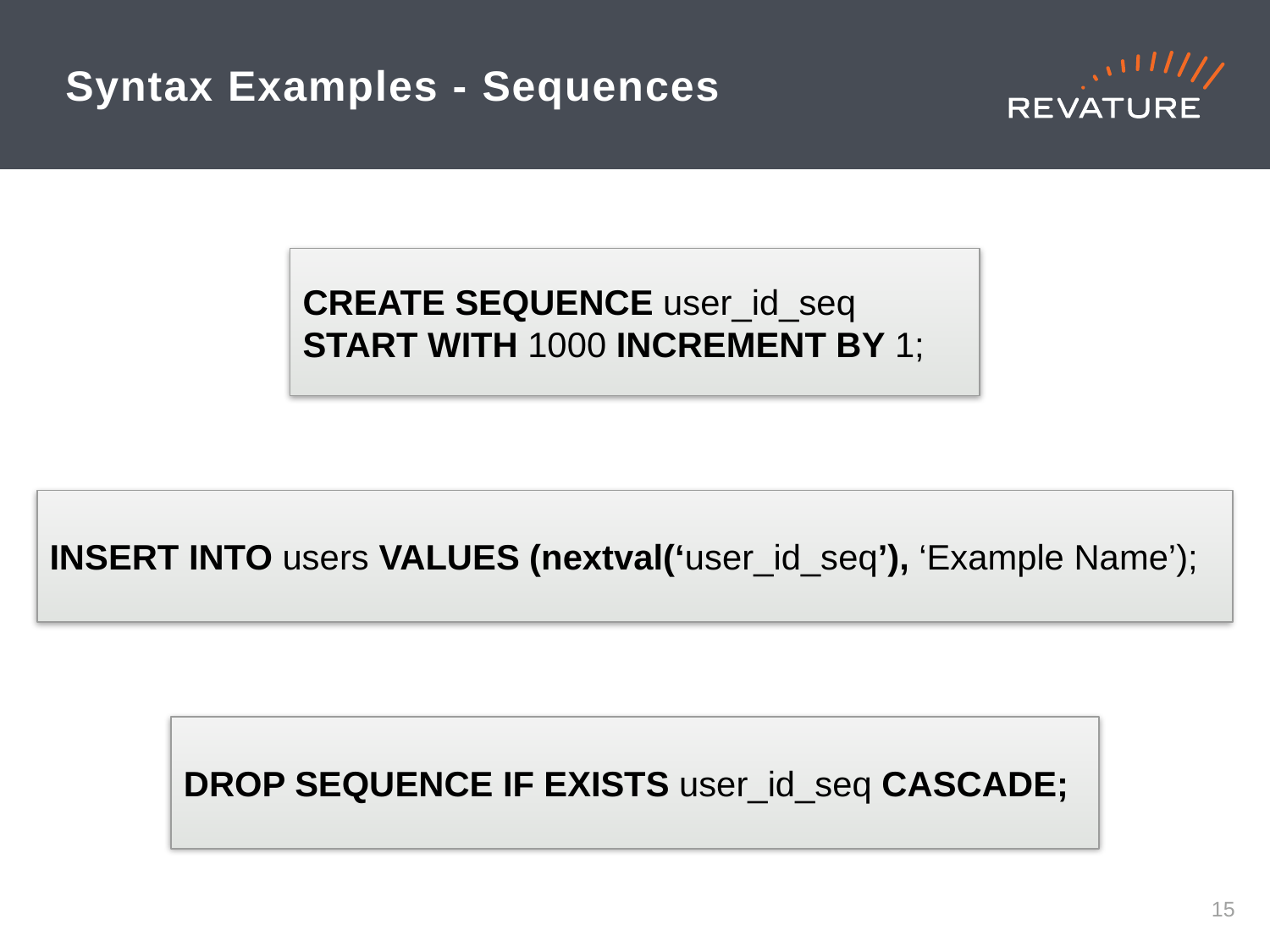

# Syntax Examples - Sequences
CREATE SEQUENCE user_id_seq	START WITH 1000 INCREMENT BY 1;
INSERT INTO users VALUES (nextval(‘user_id_seq’), ‘Example Name’);
DROP SEQUENCE IF EXISTS user_id_seq CASCADE;
15